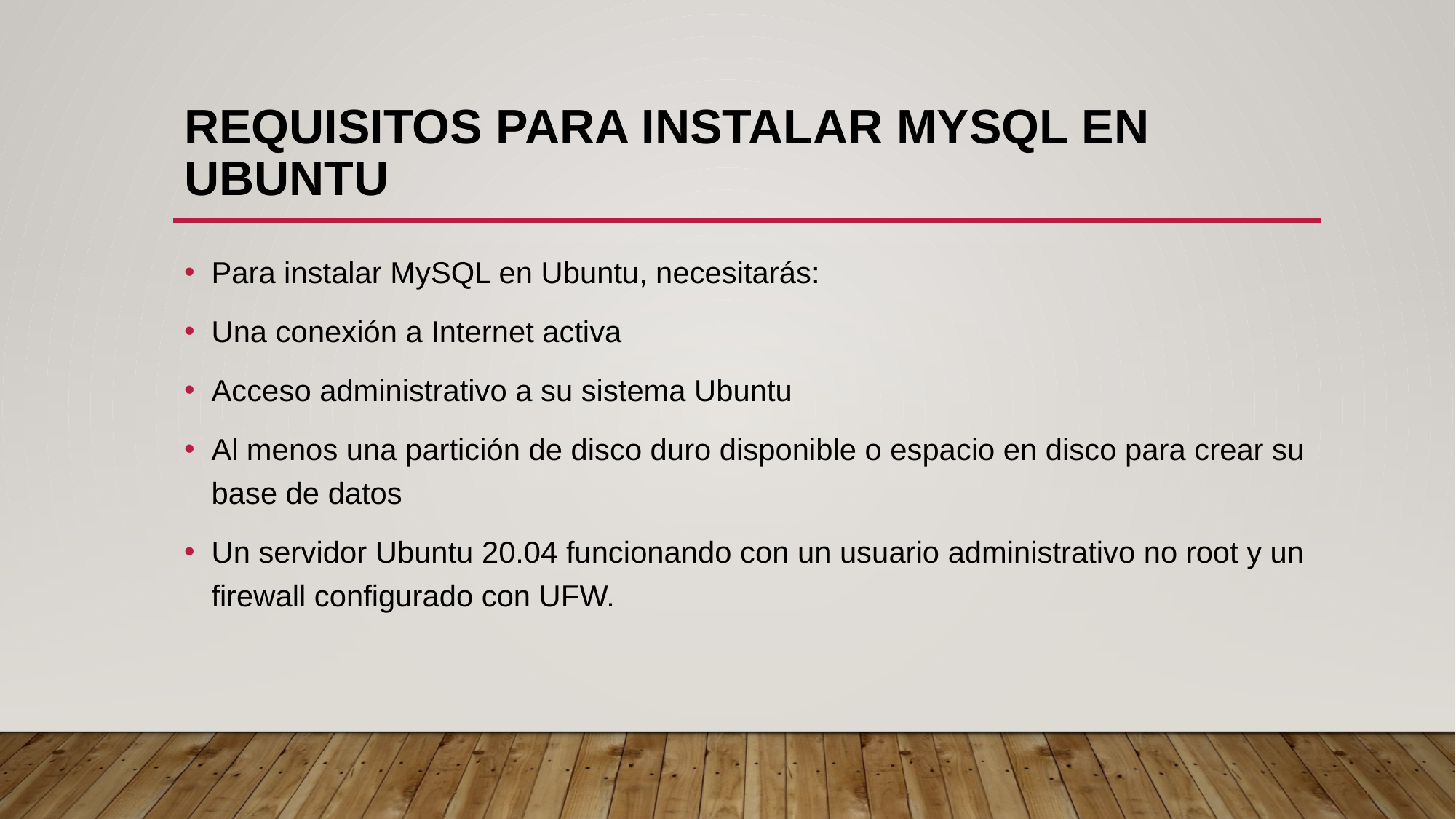

# Requisitos para instalar MySQL en Ubuntu
Para instalar MySQL en Ubuntu, necesitarás:
Una conexión a Internet activa
Acceso administrativo a su sistema Ubuntu
Al menos una partición de disco duro disponible o espacio en disco para crear su base de datos
Un servidor Ubuntu 20.04 funcionando con un usuario administrativo no root y un firewall configurado con UFW.